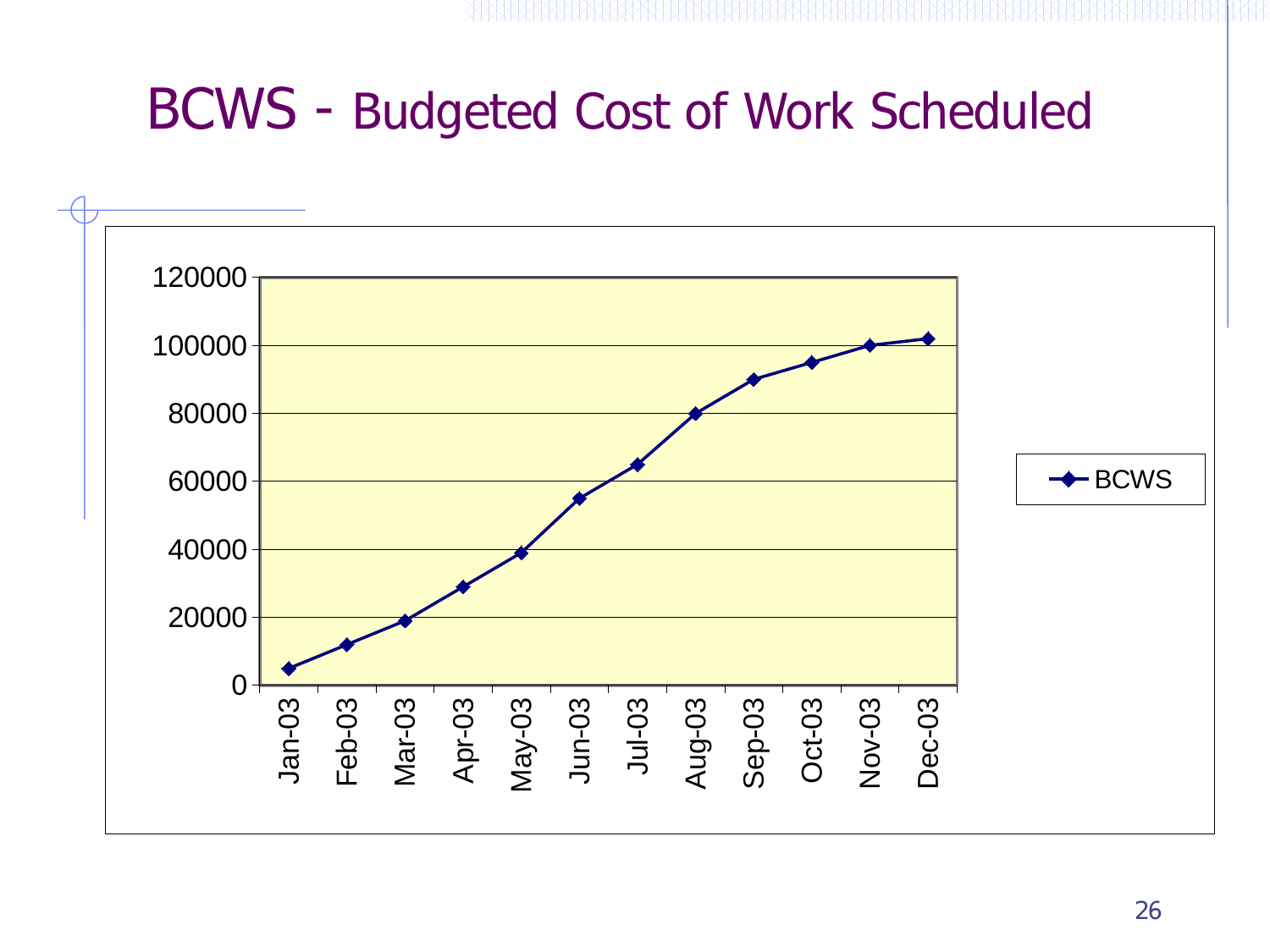

BCWS - Budgeted Cost of Work Scheduled

### Chart

| Category | BCWS |
|---|---|
| 37622 | 5000.0 |
| 37653 | 12000.0 |
| 37681 | 19000.0 |
| 37712 | 29000.0 |
| 37742 | 39000.0 |
| 37773 | 55000.0 |
| 37803 | 65000.0 |
| 37834 | 80000.0 |
| 37865 | 90000.0 |
| 37895 | 95000.0 |
| 37926 | 100000.0 |
| 37956 | 102000.0 |
26